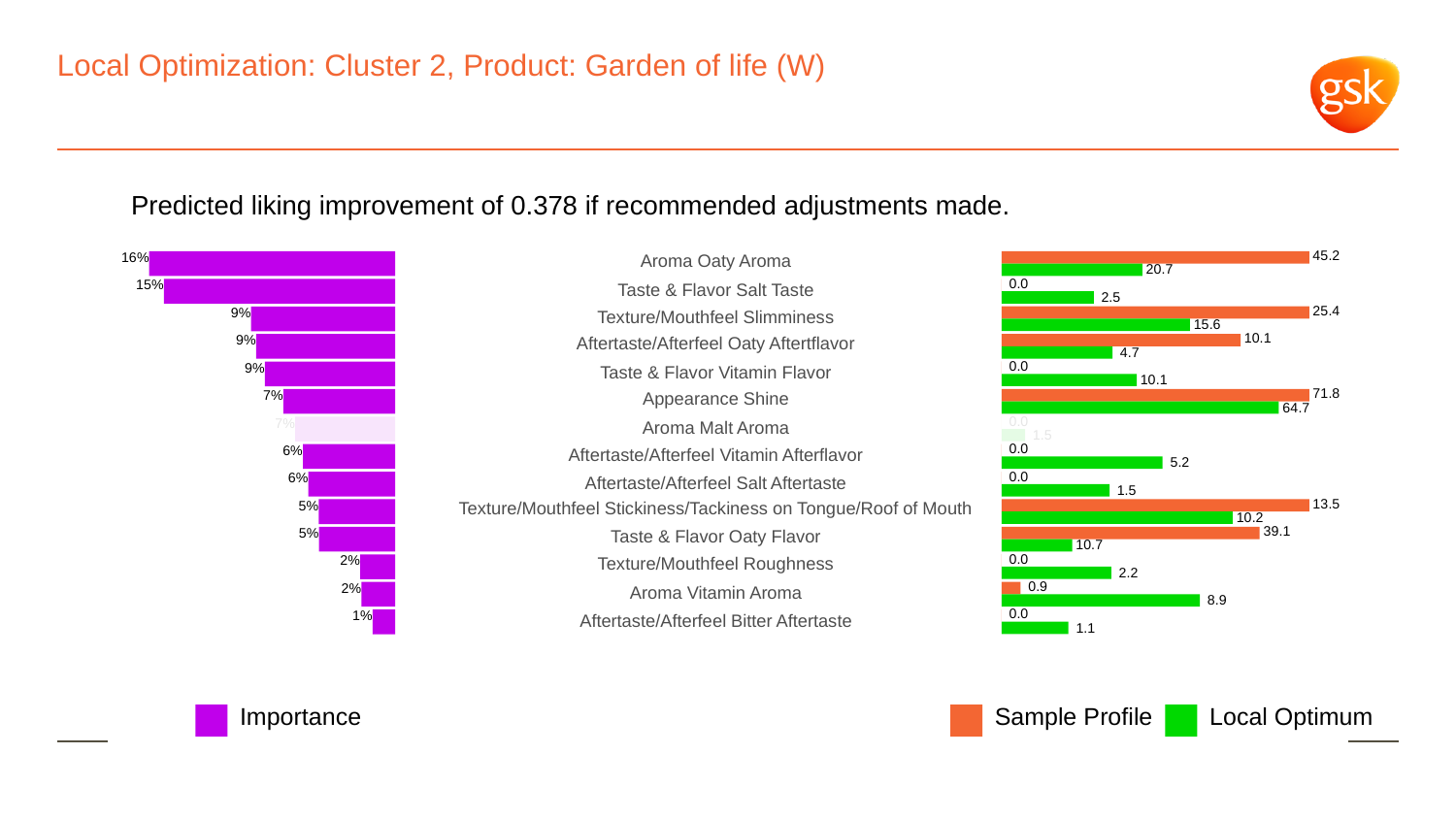

# Local Optimization: Cluster 2, Product: Garden of life (W)

Predicted liking improvement of 0.378 if recommended adjustments made.

 45.2
16%
Aroma Oaty Aroma

 20.7

  0.0
15%
Taste & Flavor Salt Taste

  2.5

 25.4
9%
Texture/Mouthfeel Slimminess

 15.6

 10.1
9%
Aftertaste/Afterfeel Oaty Aftertflavor

  4.7

  0.0
9%
Taste & Flavor Vitamin Flavor

 10.1

 71.8
7%
Appearance Shine

 64.7

  0.0
7%
Aroma Malt Aroma

  1.5

  0.0
6%
Aftertaste/Afterfeel Vitamin Afterflavor

  5.2

  0.0
6%
Aftertaste/Afterfeel Salt Aftertaste

  1.5

 13.5
5%
Texture/Mouthfeel Stickiness/Tackiness on Tongue/Roof of Mouth

 10.2

 39.1
5%
Taste & Flavor Oaty Flavor

 10.7

  0.0
2%
Texture/Mouthfeel Roughness

  2.2

  0.9
2%
Aroma Vitamin Aroma

  8.9

  0.0
1%
Aftertaste/Afterfeel Bitter Aftertaste

  1.1

Local Optimum
Sample Profile
Importance